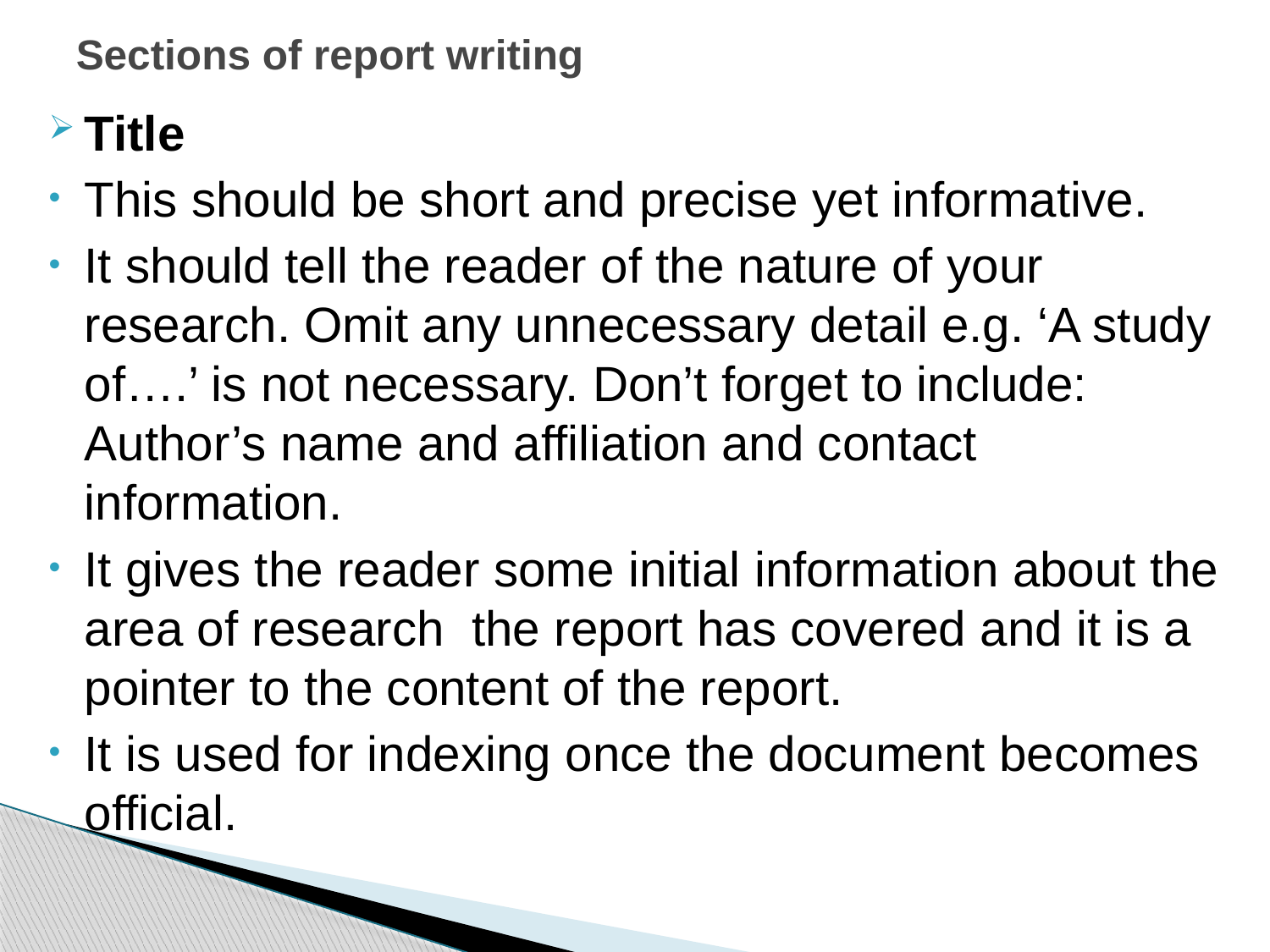

# Sections of report writing
Title
This should be short and precise yet informative.
It should tell the reader of the nature of your research. Omit any unnecessary detail e.g. ‘A study of….’ is not necessary. Don’t forget to include: Author’s name and affiliation and contact information.
It gives the reader some initial information about the area of research  the report has covered and it is a pointer to the content of the report.
It is used for indexing once the document becomes official.